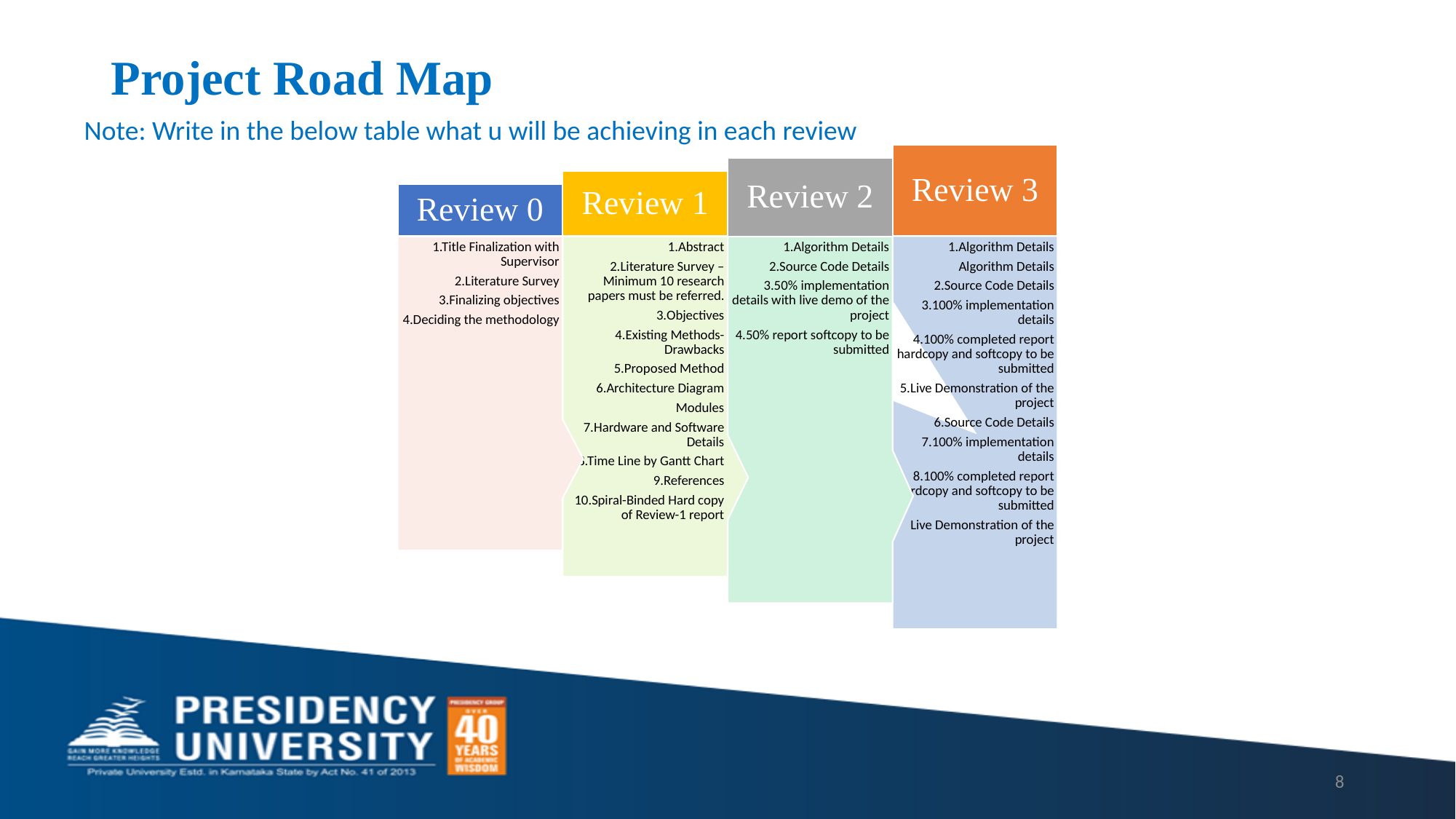

# Project Road Map
Note: Write in the below table what u will be achieving in each review
1.Algorithm Details
Algorithm Details
2.Source Code Details
3.100% implementation details
4.100% completed report hardcopy and softcopy to be submitted
5.Live Demonstration of the project
6.Source Code Details
7.100% implementation details
8.100% completed report hardcopy and softcopy to be submitted
Live Demonstration of the project
Review 3
1.Algorithm Details
2.Source Code Details
3.50% implementation details with live demo of the project
4.50% report softcopy to be submitted
Review 2
1.Abstract
2.Literature Survey – Minimum 10 research papers must be referred.
3.Objectives
4.Existing Methods-Drawbacks
5.Proposed Method
6.Architecture Diagram
Modules
7.Hardware and Software Details
8.Time Line by Gantt Chart
9.References
10.Spiral-Binded Hard copy of Review-1 report
Review 1
1.Title Finalization with Supervisor
2.Literature Survey
3.Finalizing objectives
4.Deciding the methodology
Review 0
8